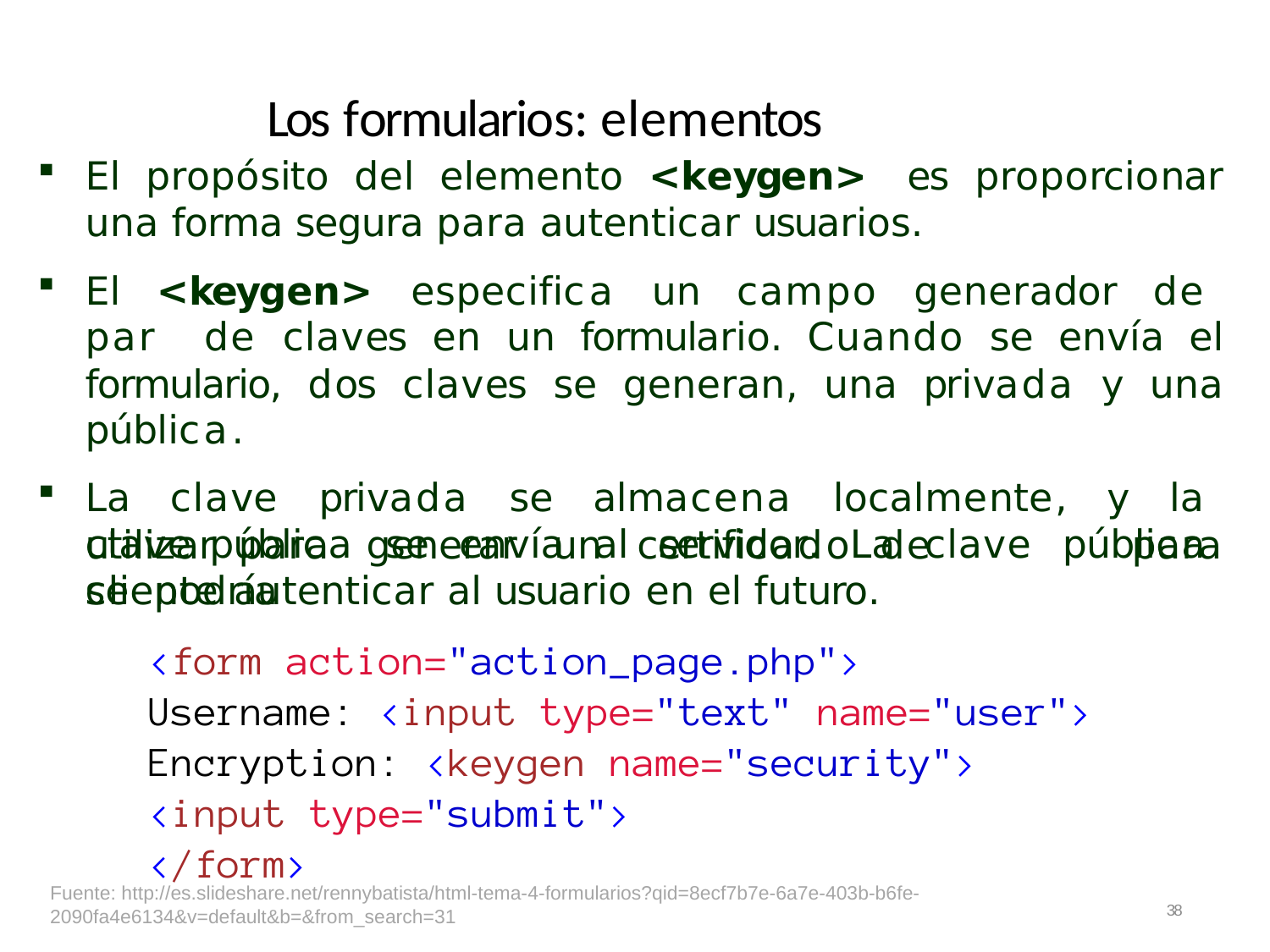

# Los formularios: elementos
El propósito del elemento <keygen>  es proporcionar una forma segura para autenticar usuarios.
El  <keygen>  especifica  un  campo  generador  de  par  de claves en un formulario. Cuando se envía el formulario, dos claves se generan, una privada y una pública.
La  clave  privada  se  almacena  localmente,  y  la  clave pública  se  envía  al  servidor.  La  clave  pública  se  podría
utilizar	para	generar	un	certificado	de	cliente autenticar al usuario en el futuro.
<form action="action_page.php">
Username: <input type="text" name="user"> Encryption: <keygen name="security">
<input type="submit">
</form>
para
Fuente: http://es.slideshare.net/rennybatista/html-tema-4-formularios?qid=8ecf7b7e-6a7e-403b-b6fe-2090fa4e6134&v=default&b=&from_search=31
38